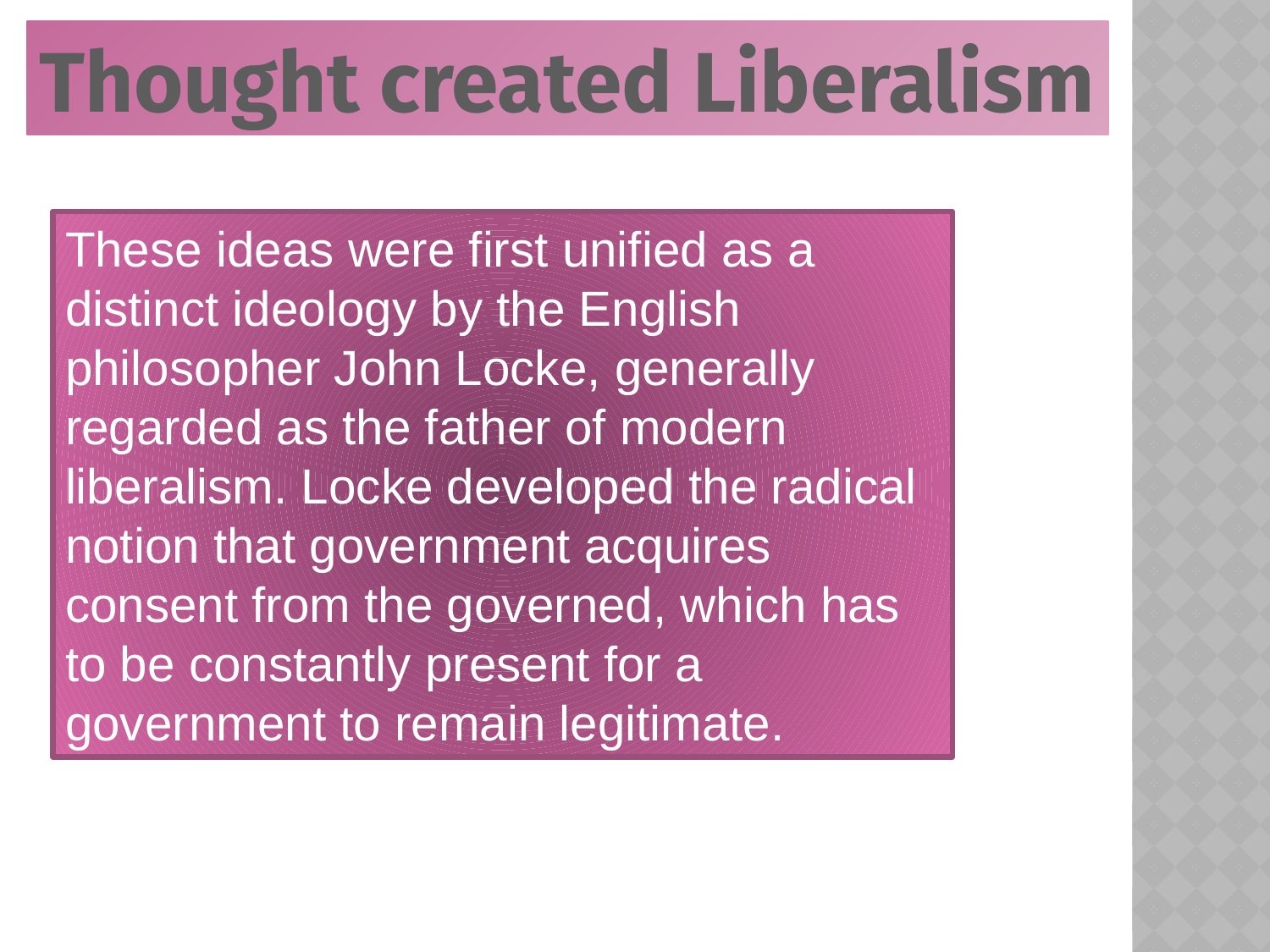

Thought created Liberalism
These ideas were first unified as a distinct ideology by the English philosopher John Locke, generally regarded as the father of modern liberalism. Locke developed the radical notion that government acquires consent from the governed, which has to be constantly present for a government to remain legitimate.